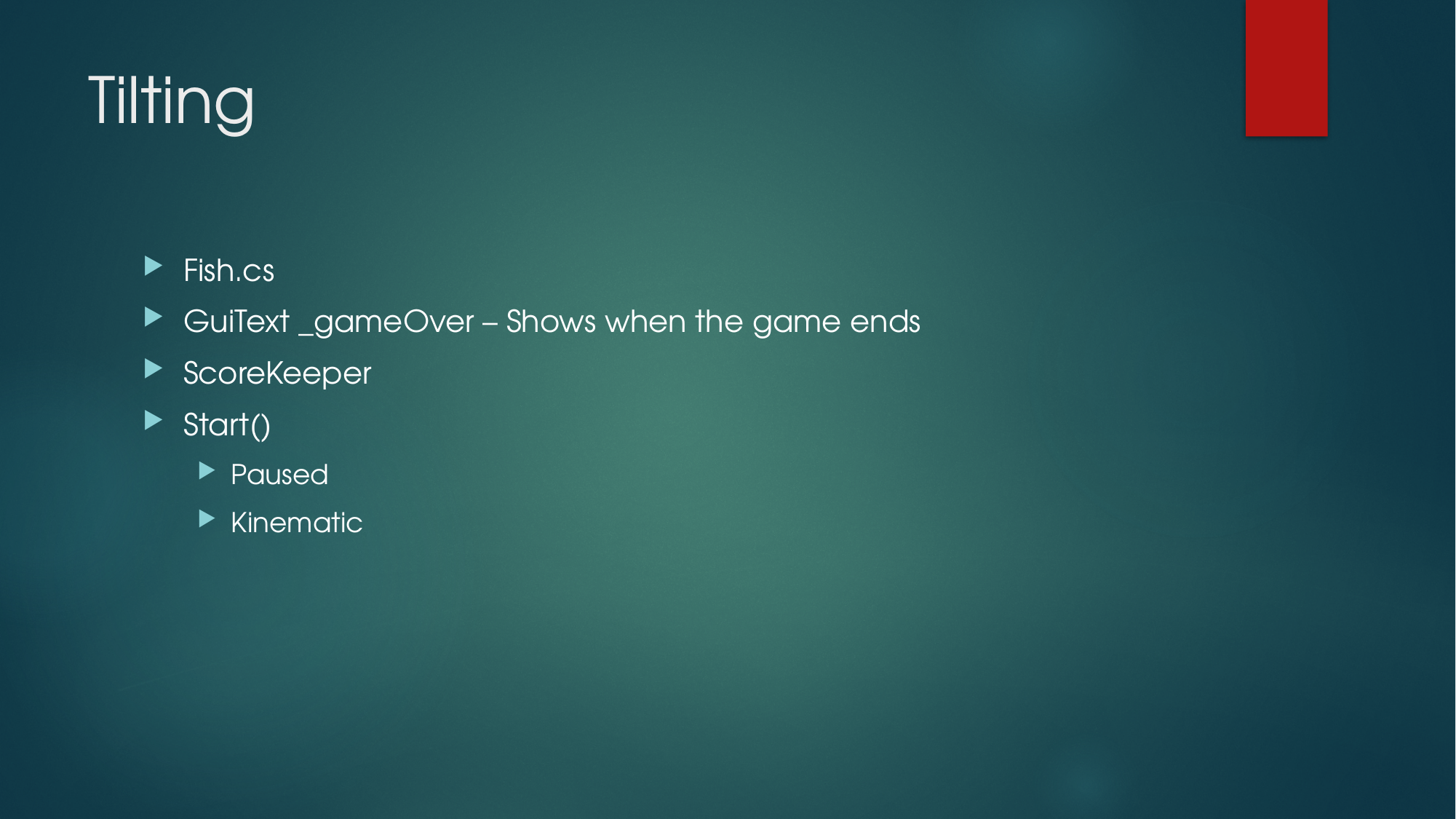

# Tilting
Fish.cs
GuiText _gameOver – Shows when the game ends
ScoreKeeper
Start()
Paused
Kinematic